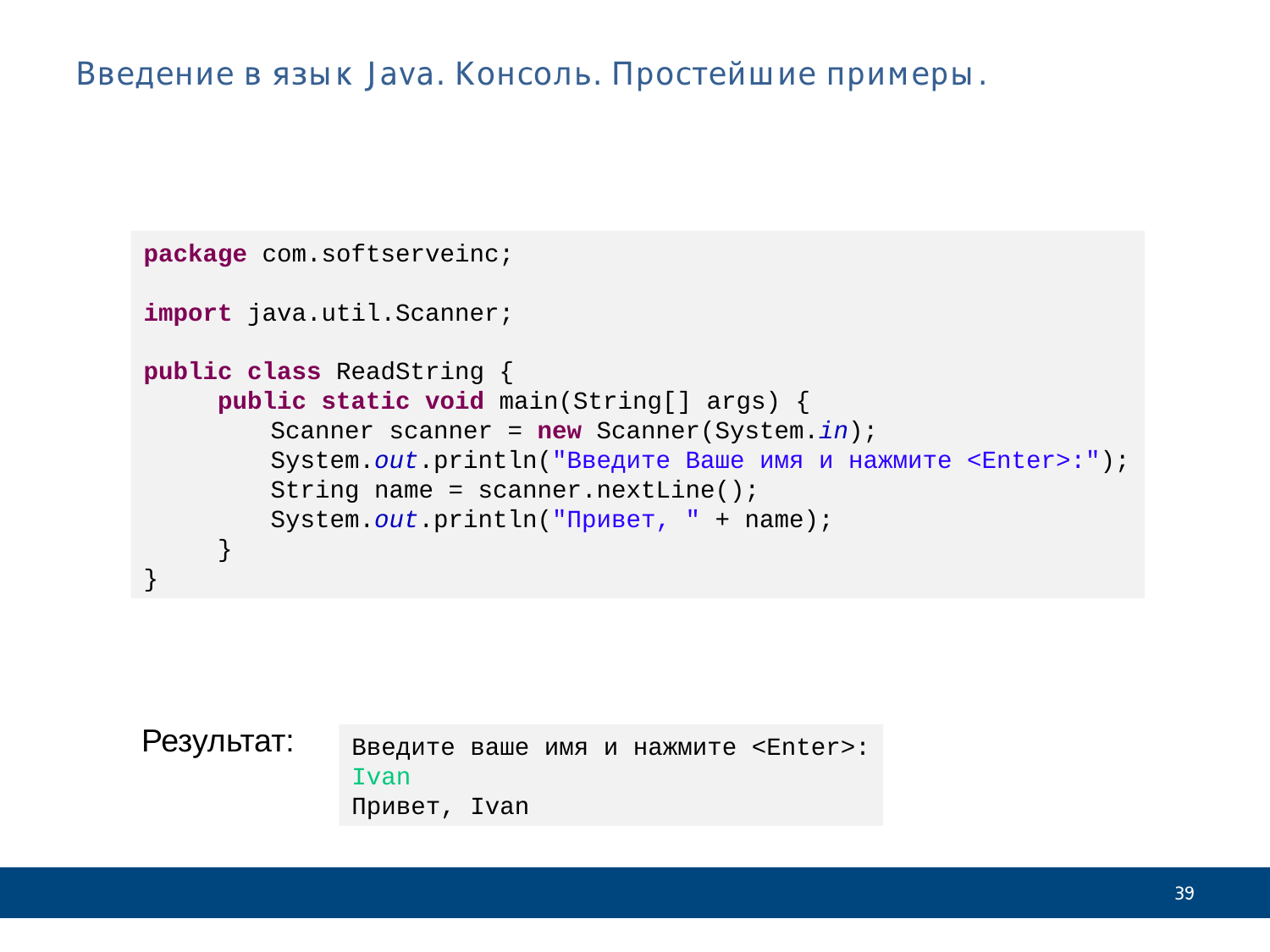

# Введение в язык Java. Консоль. Простейшие примеры.
package com.softserveinc;

import java.util.Scanner;

public class ReadString {
     public static void main(String[] args) {
	Scanner scanner = new Scanner(System.in);
	System.out.println("Введите Ваше имя и нажмите <Enter>:");
	String name = scanner.nextLine();
	System.out.println("Привет, " + name);
     }
}
Результат:
Введите ваше имя и нажмите <Enter>:
Ivan
Привет, Ivan
39